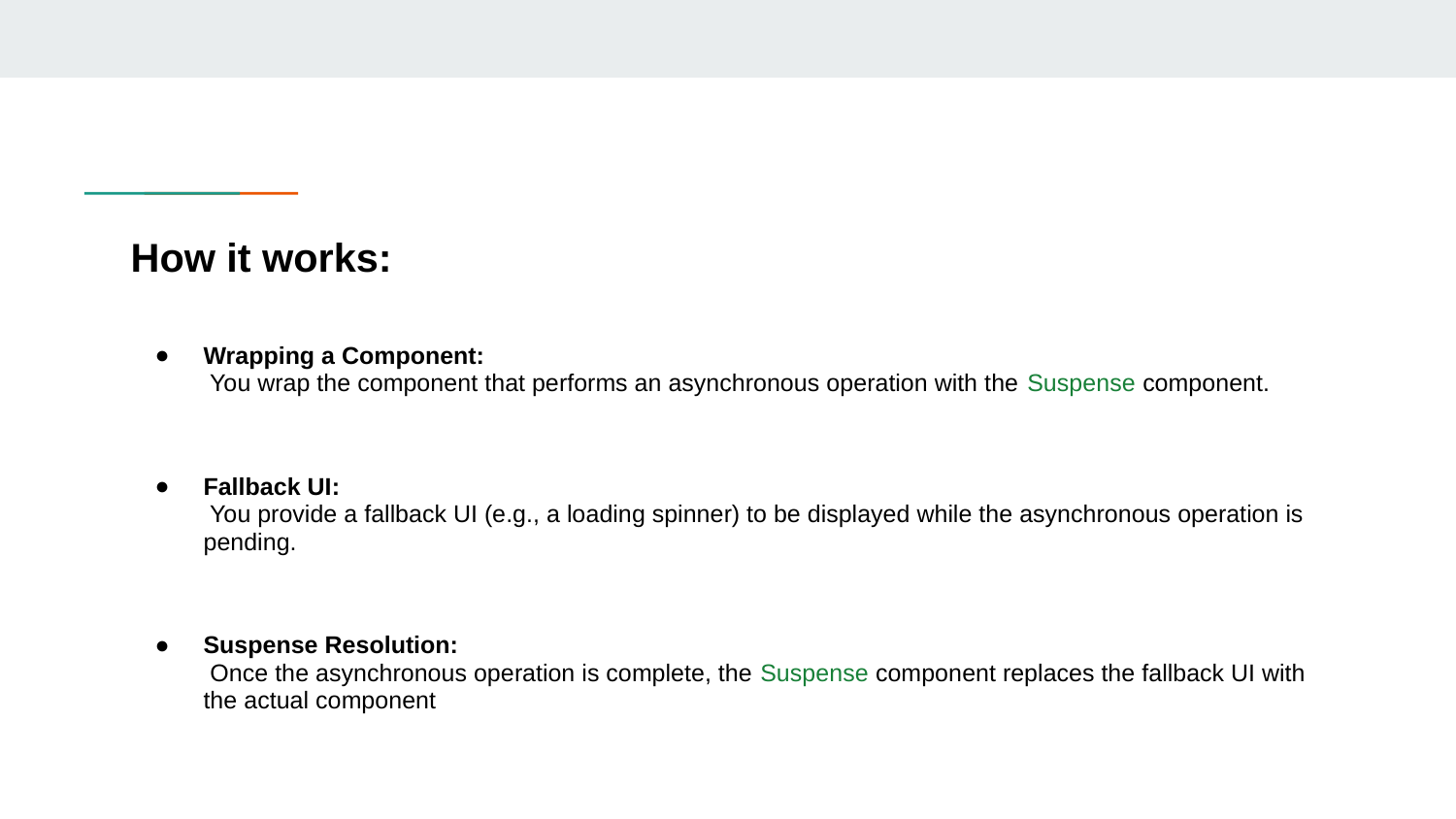

# How it works:

Wrapping a Component:
 You wrap the component that performs an asynchronous operation with the Suspense component.

Fallback UI:
 You provide a fallback UI (e.g., a loading spinner) to be displayed while the asynchronous operation is pending.

Suspense Resolution:
 Once the asynchronous operation is complete, the Suspense component replaces the fallback UI with the actual component